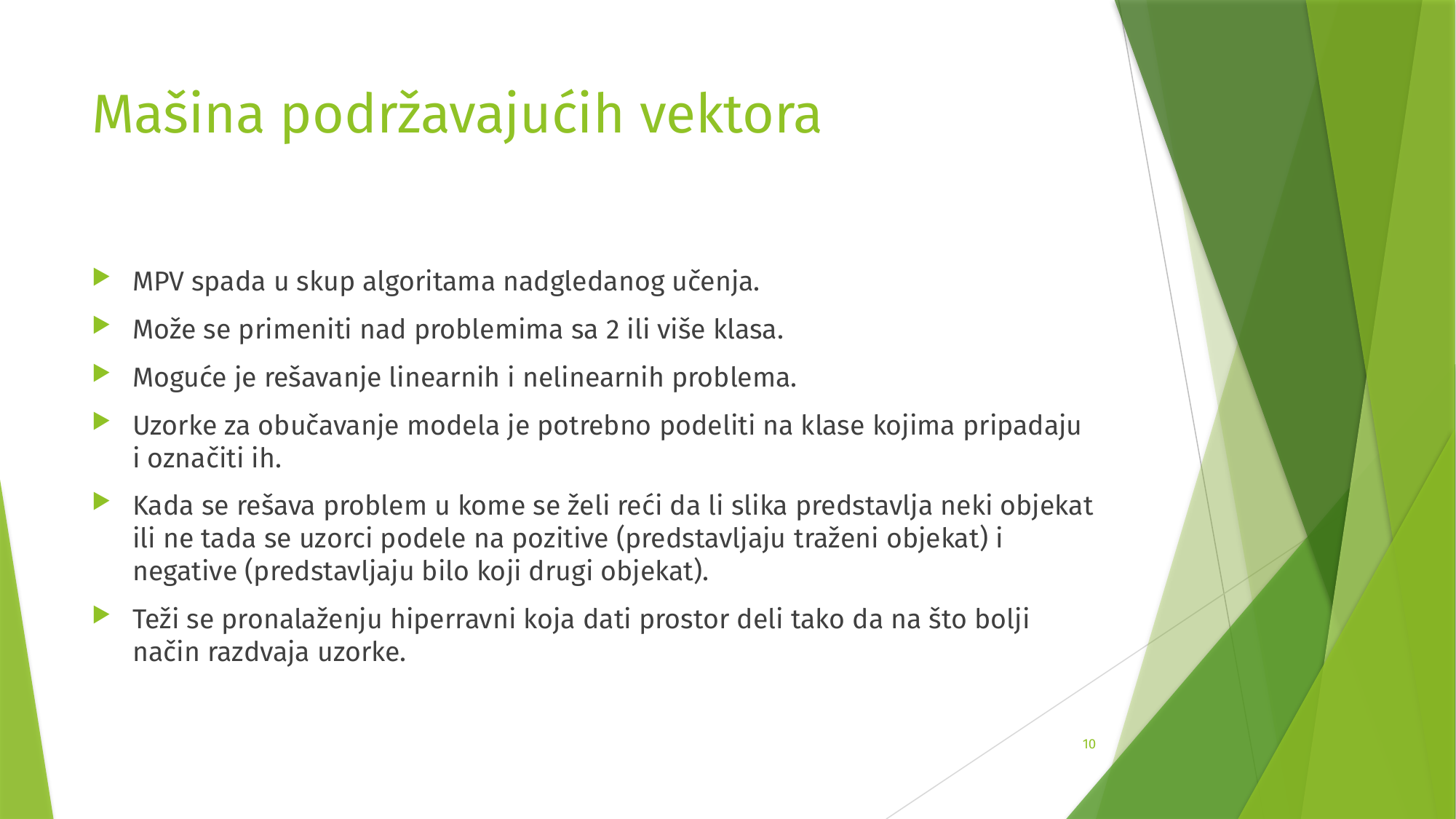

# Mašina podržavajućih vektora
MPV spada u skup algoritama nadgledanog učenja.
Može se primeniti nad problemima sa 2 ili više klasa.
Moguće je rešavanje linearnih i nelinearnih problema.
Uzorke za obučavanje modela je potrebno podeliti na klase kojima pripadaju i označiti ih.
Kada se rešava problem u kome se želi reći da li slika predstavlja neki objekat ili ne tada se uzorci podele na pozitive (predstavljaju traženi objekat) i negative (predstavljaju bilo koji drugi objekat).
Teži se pronalaženju hiperravni koja dati prostor deli tako da na što bolji način razdvaja uzorke.
10